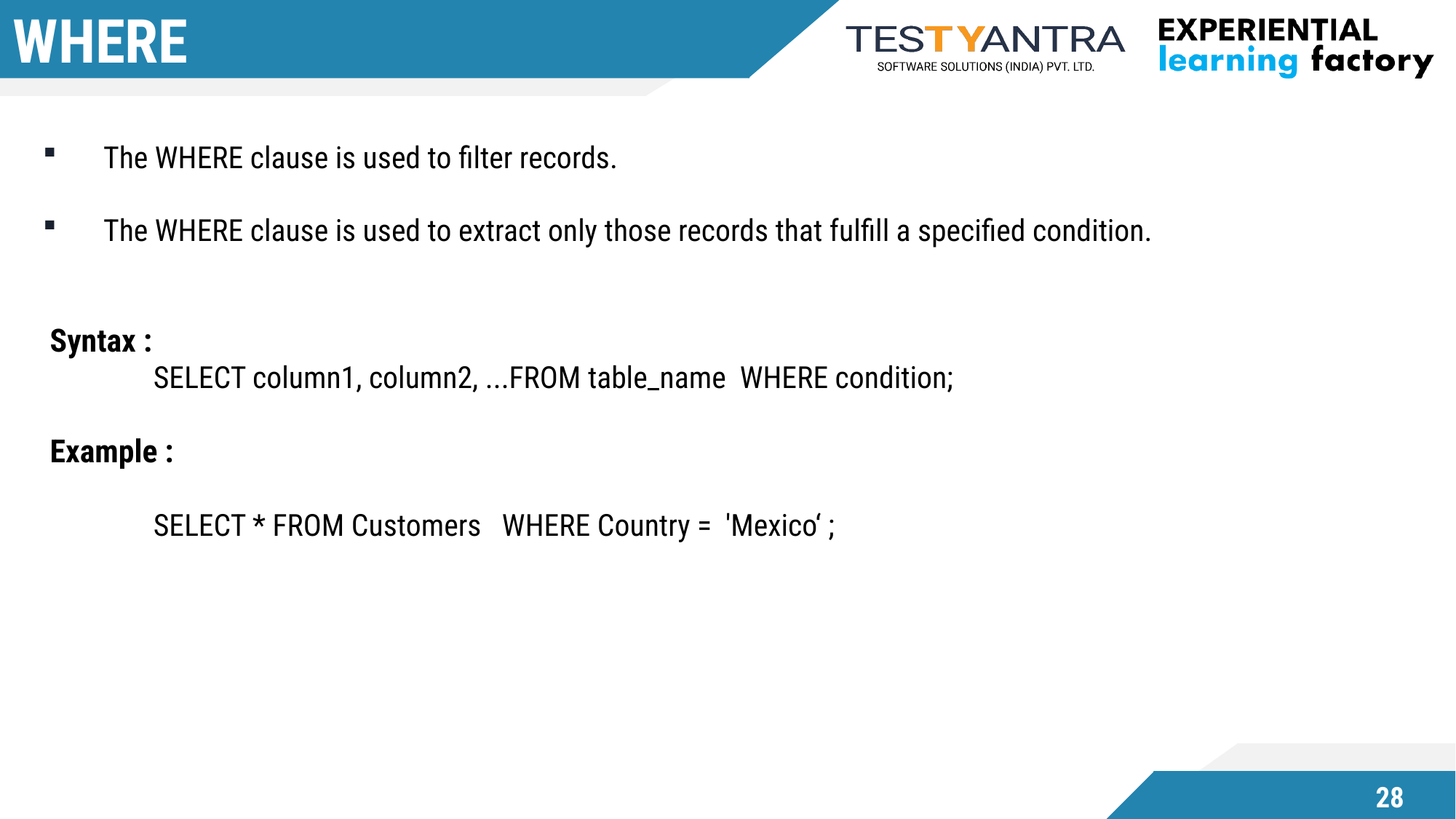

# WHERE

The WHERE clause is used to filter records.

The WHERE clause is used to extract only those records that fulfill a specified condition.

 Syntax :
                SELECT column1, column2, ...FROM table_name  WHERE condition;

 Example :

                SELECT * FROM Customers   WHERE Country =  'Mexico‘ ;
28